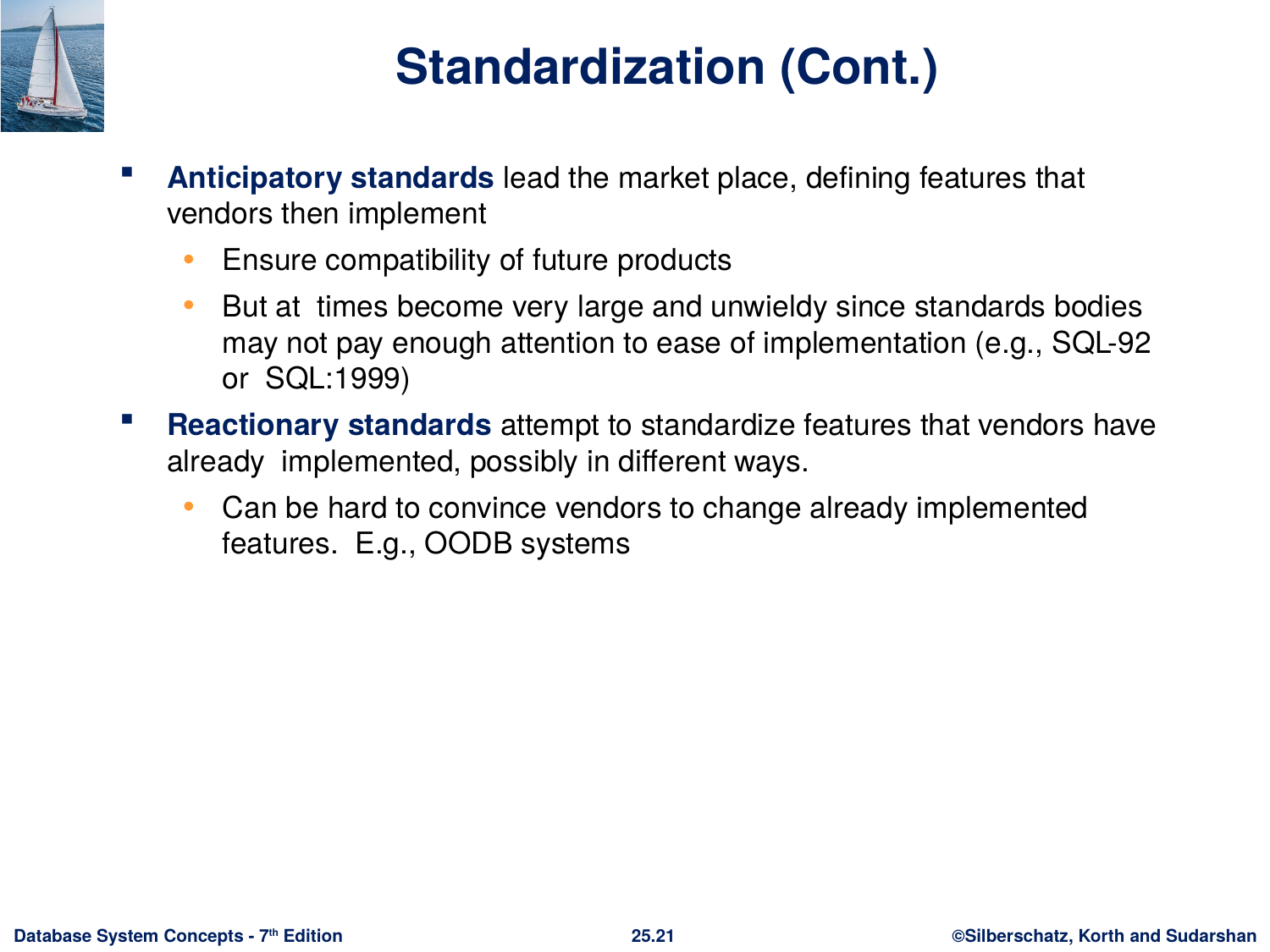

# Standardization (Cont.)
Anticipatory standards lead the market place, defining features that vendors then implement
Ensure compatibility of future products
But at  times become very large and unwieldy since standards bodies may not pay enough attention to ease of implementation (e.g., SQL-92 or  SQL:1999)
Reactionary standards attempt to standardize features that vendors have already  implemented, possibly in different ways.
Can be hard to convince vendors to change already implemented features.  E.g., OODB systems